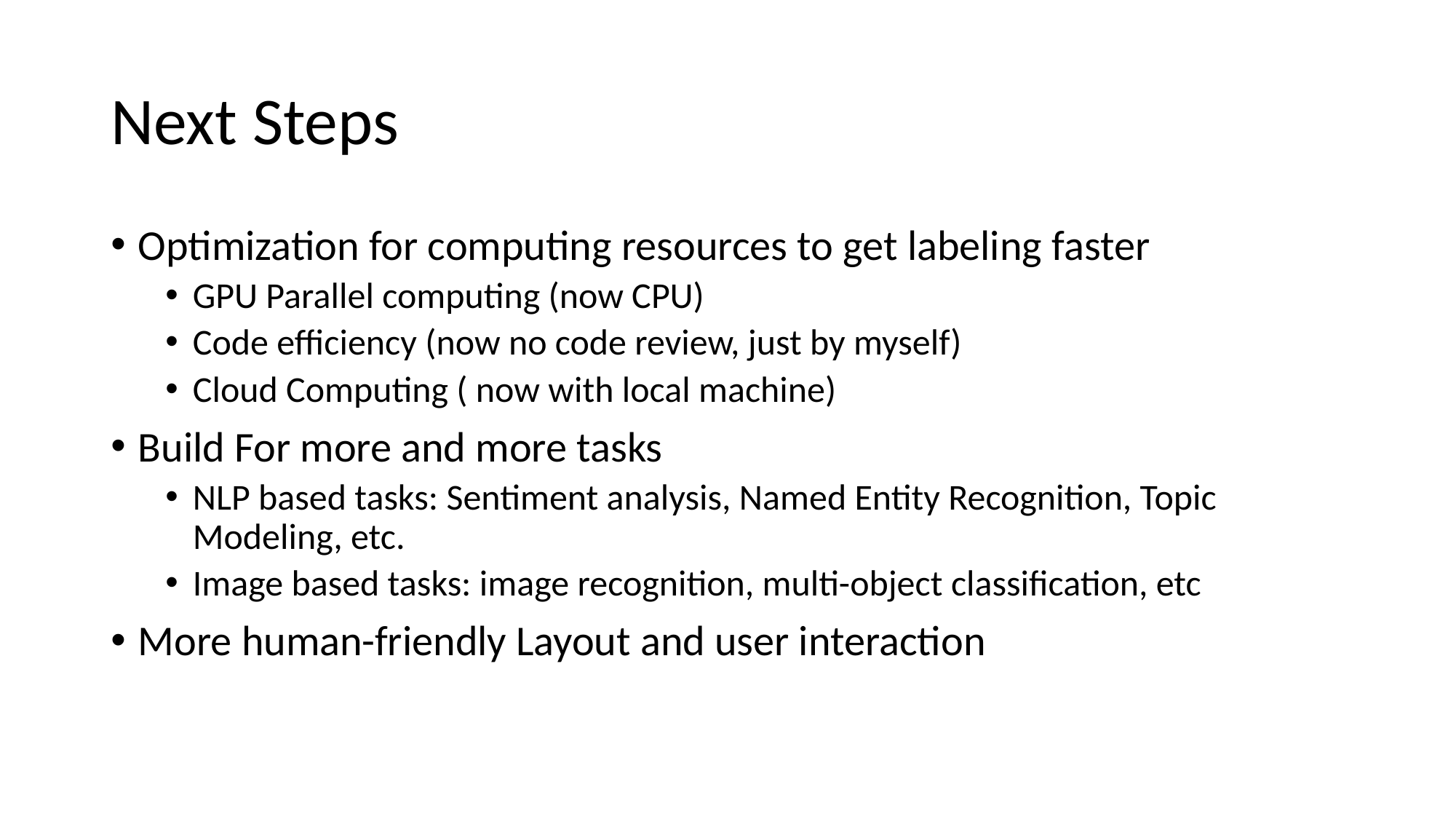

# Next Steps
Optimization for computing resources to get labeling faster
GPU Parallel computing (now CPU)
Code efficiency (now no code review, just by myself)
Cloud Computing ( now with local machine)
Build For more and more tasks
NLP based tasks: Sentiment analysis, Named Entity Recognition, Topic Modeling, etc.
Image based tasks: image recognition, multi-object classification, etc
More human-friendly Layout and user interaction